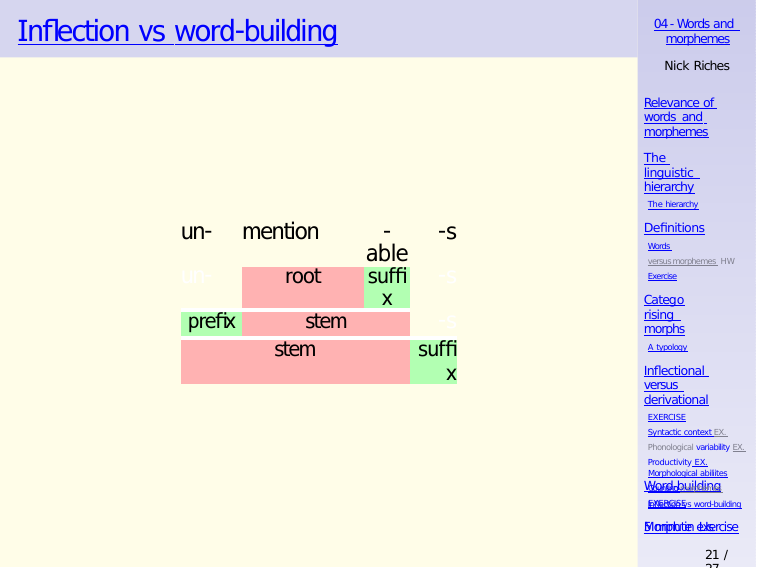

# Inflection vs word-building
04 - Words and  morphemes
Nick Riches

Relevance of words  and morphemes

The linguistic  hierarchy
The hierarchy

Definitions
Words versus morphemes  HW Exercise

Categorising  morphs
A typology

Inflectional versus  derivational
EXERCISE
Syntactic context EX.  Phonological variability EX.  Productivity EX.

Word-building
Inflection vs word-building

Morph in LIs
| un- | mention | -able | -s |
| --- | --- | --- | --- |
| un- | root | suffix | -s |
| prefix | stem |  | -s |
| stem |  |  | suffix |
Morphological abiliites
Counting morphemes  EXERCISE
5 minute exercise
21 / 27